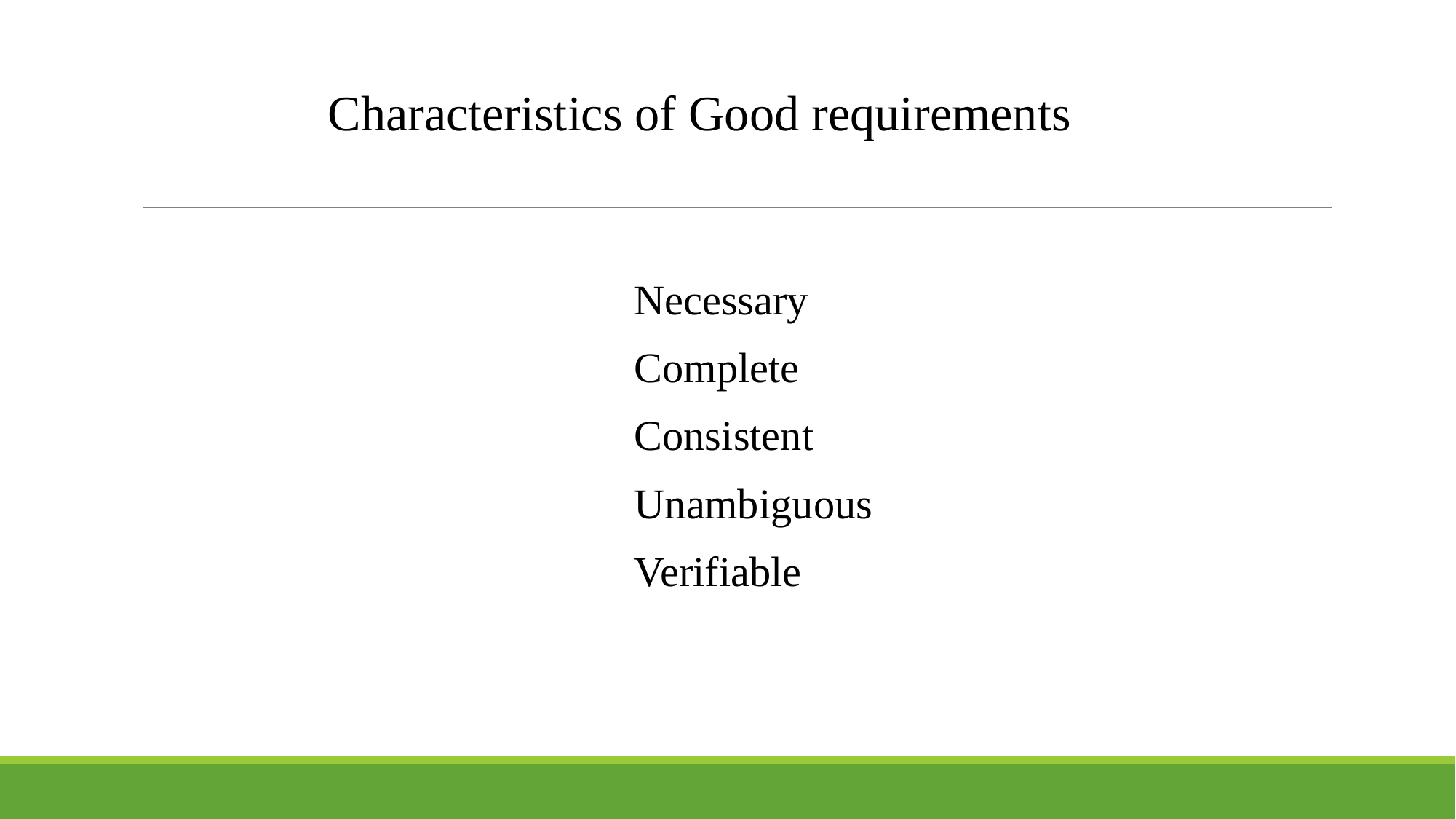

Characteristics of Good requirements
Necessary
Complete
Consistent
Unambiguous
Verifiable